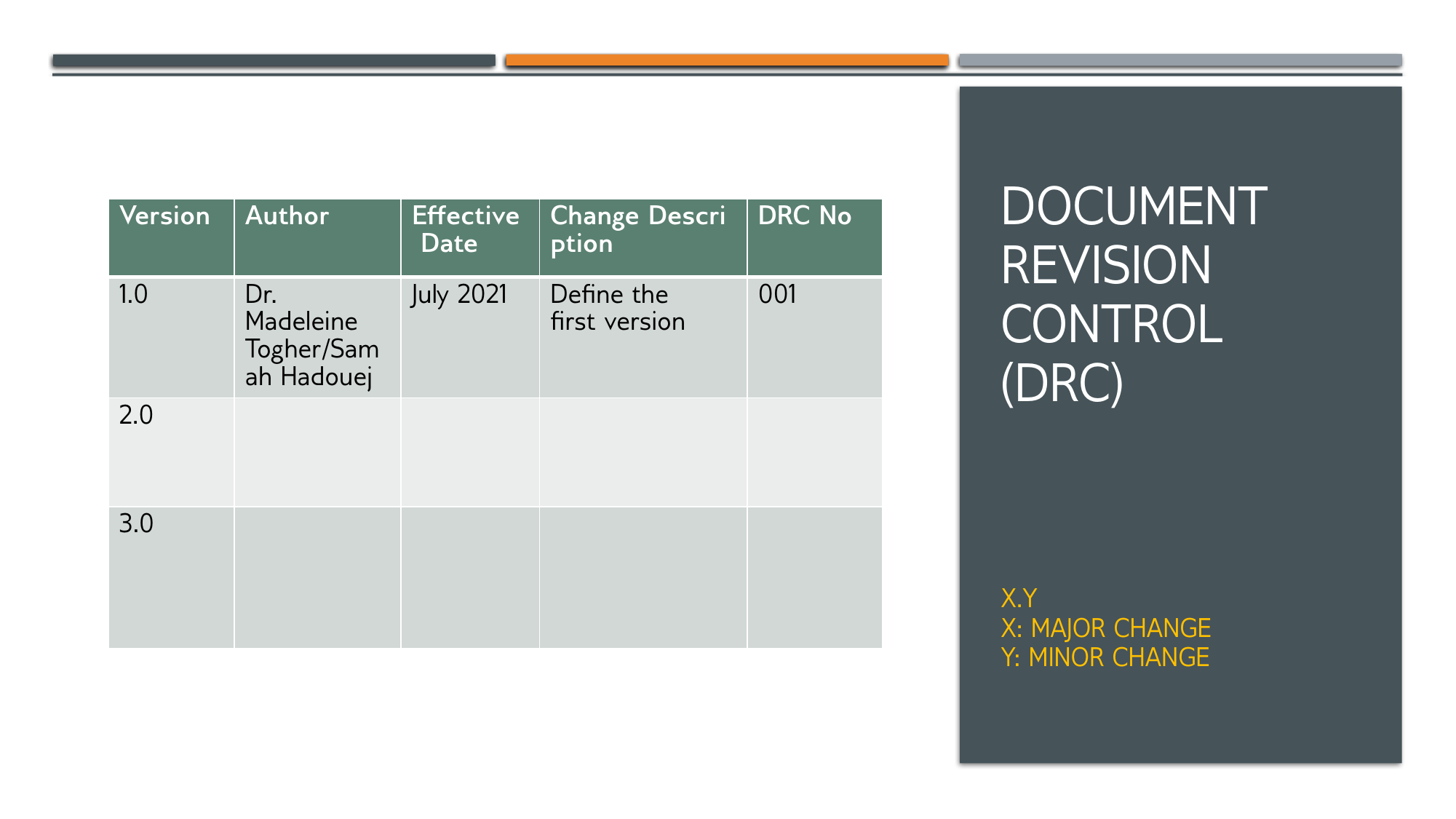

# Document Revision CONTROL (DRC)
| Version​ | Author​ | Effective Date​ | Change Description​ | DRC No​ |
| --- | --- | --- | --- | --- |
| 1.0​ | Dr. Madeleine Togher​/Samah Hadouej | July 2021​ | Define the first version​ | 001​ |
| 2.0 |  |  |  |  |
| 3.0 |  |  |  |  |

X.Y
X: Major change
Y: minor change
2